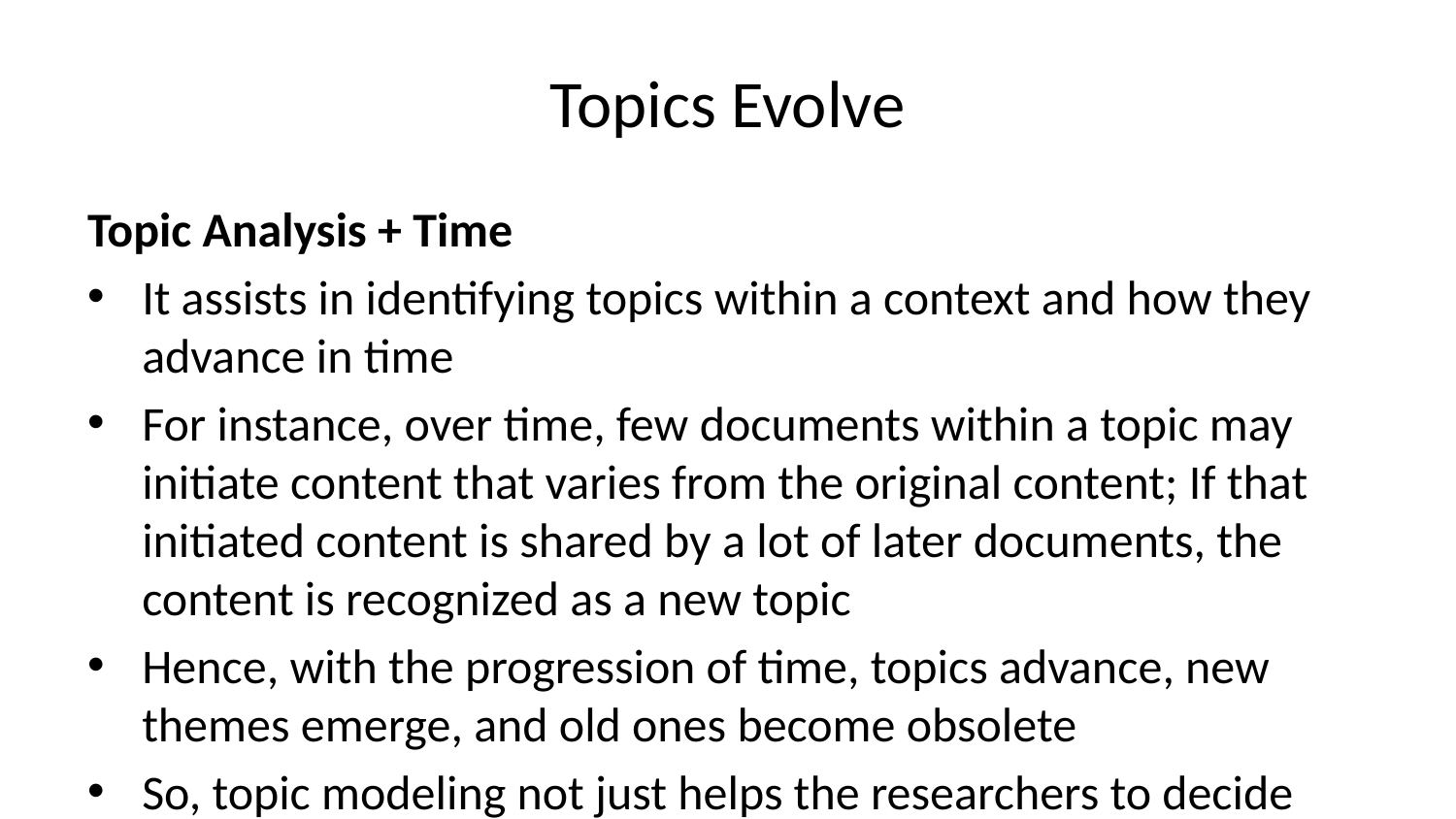

# Topics Evolve
Topic Analysis + Time
It assists in identifying topics within a context and how they advance in time
For instance, over time, few documents within a topic may initiate content that varies from the original content; If that initiated content is shared by a lot of later documents, the content is recognized as a new topic
Hence, with the progression of time, topics advance, new themes emerge, and old ones become obsolete
So, topic modeling not just helps the researchers to decide the trending topics or related fields to their field of intrigue but additionally encourages them to distinguish new concepts and fields over time